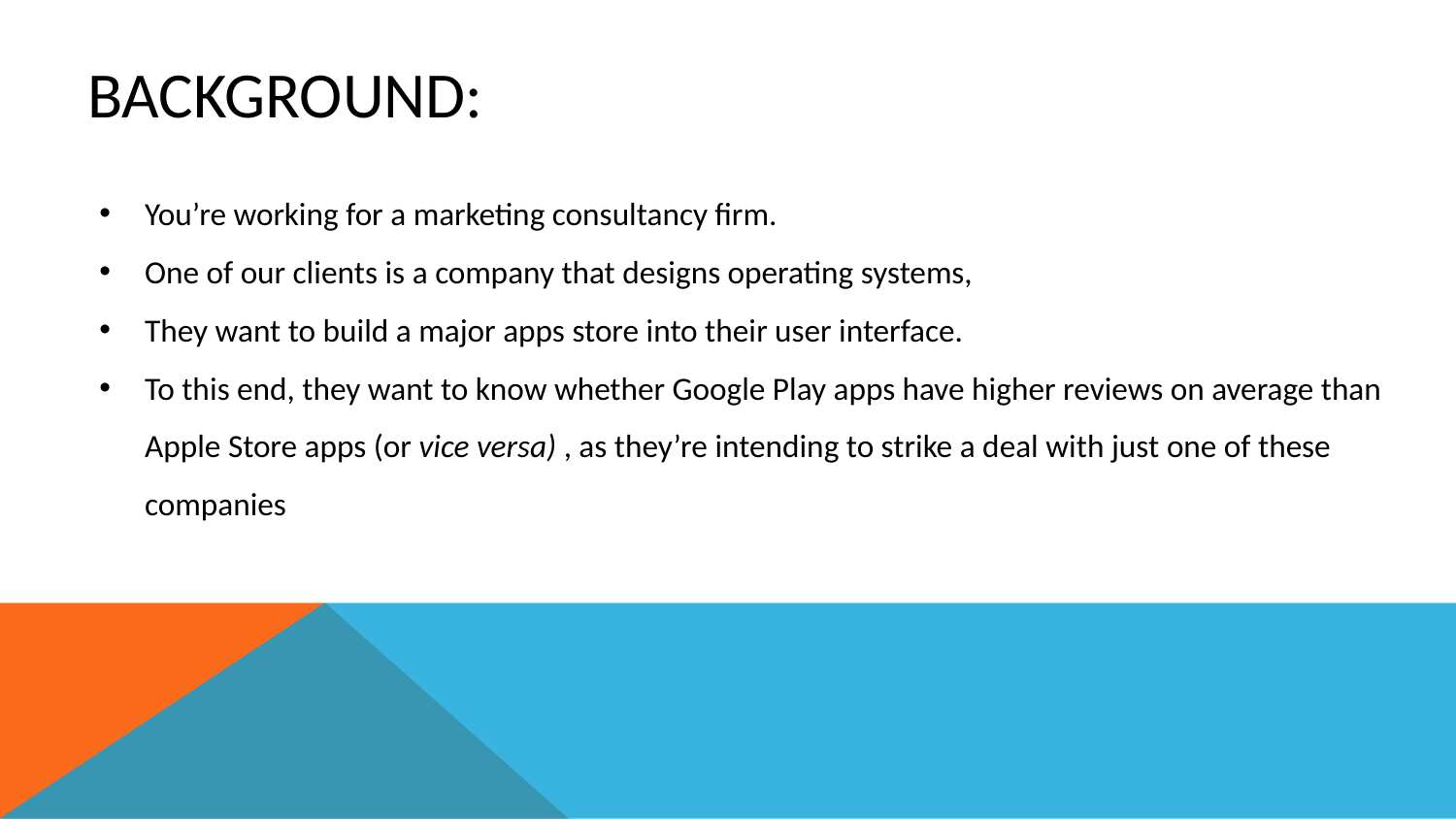

# Background:
You’re working for a marketing consultancy firm.
One of our clients is a company that designs operating systems,
They want to build a major apps store into their user interface.
To this end, they want to know whether Google Play apps have higher reviews on average than Apple Store apps (or vice versa) , as they’re intending to strike a deal with just one of these companies